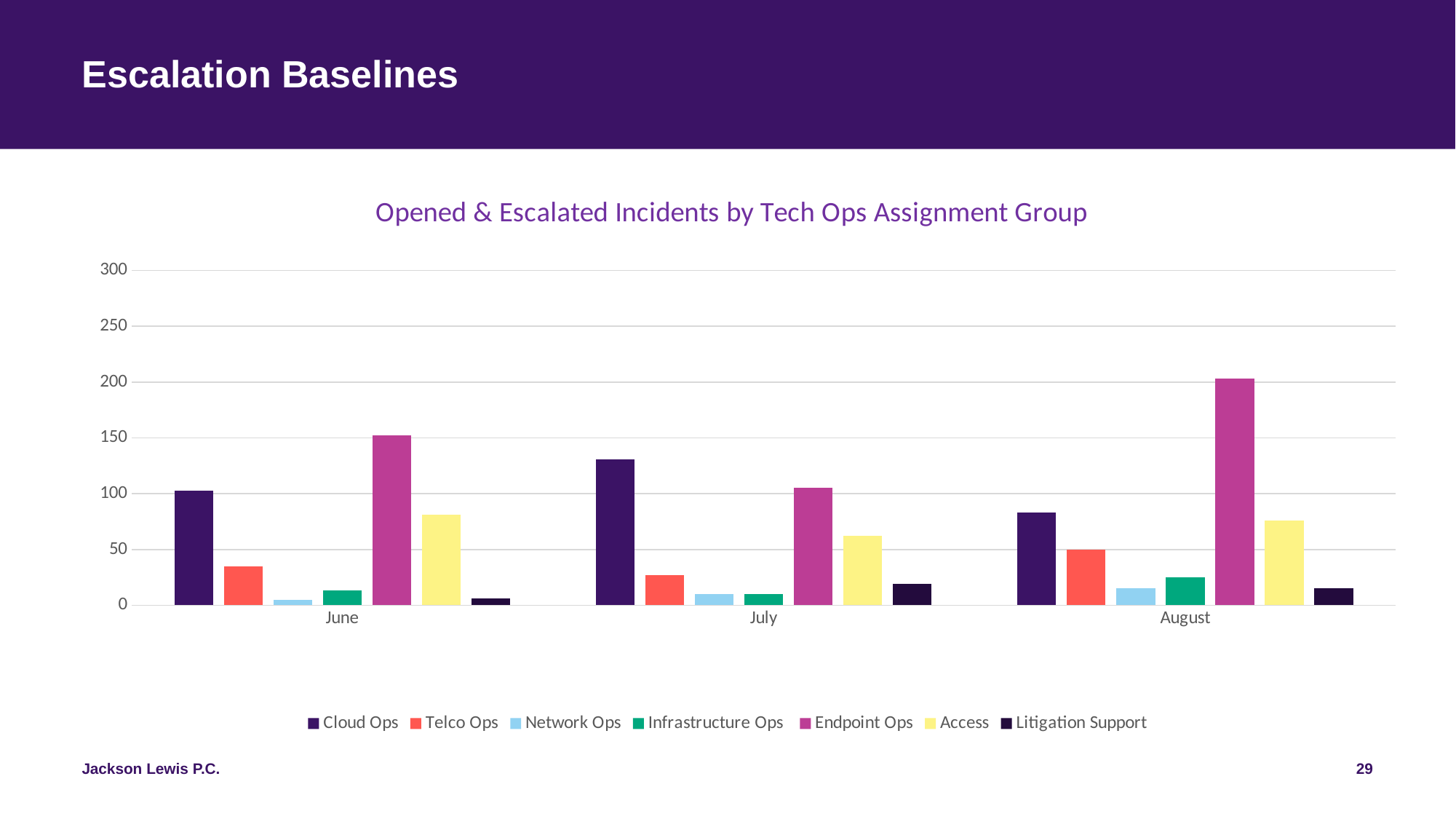

# Escalation Baselines

### Chart: Opened & Escalated Incidents by Tech Ops Assignment Group

| Category | Cloud Ops | Telco Ops | Network Ops | Infrastructure Ops  | Endpoint Ops | Access | Litigation Support |
|---|---|---|---|---|---|---|---|
| June | 103.0 | 35.0 | 5.0 | 13.0 | 152.0 | 81.0 | 6.0 |
| July | 131.0 | 27.0 | 10.0 | 10.0 | 105.0 | 62.0 | 19.0 |
| August | 83.0 | 50.0 | 15.0 | 25.0 | 203.0 | 76.0 | 15.0 |
29
Jackson Lewis P.C.